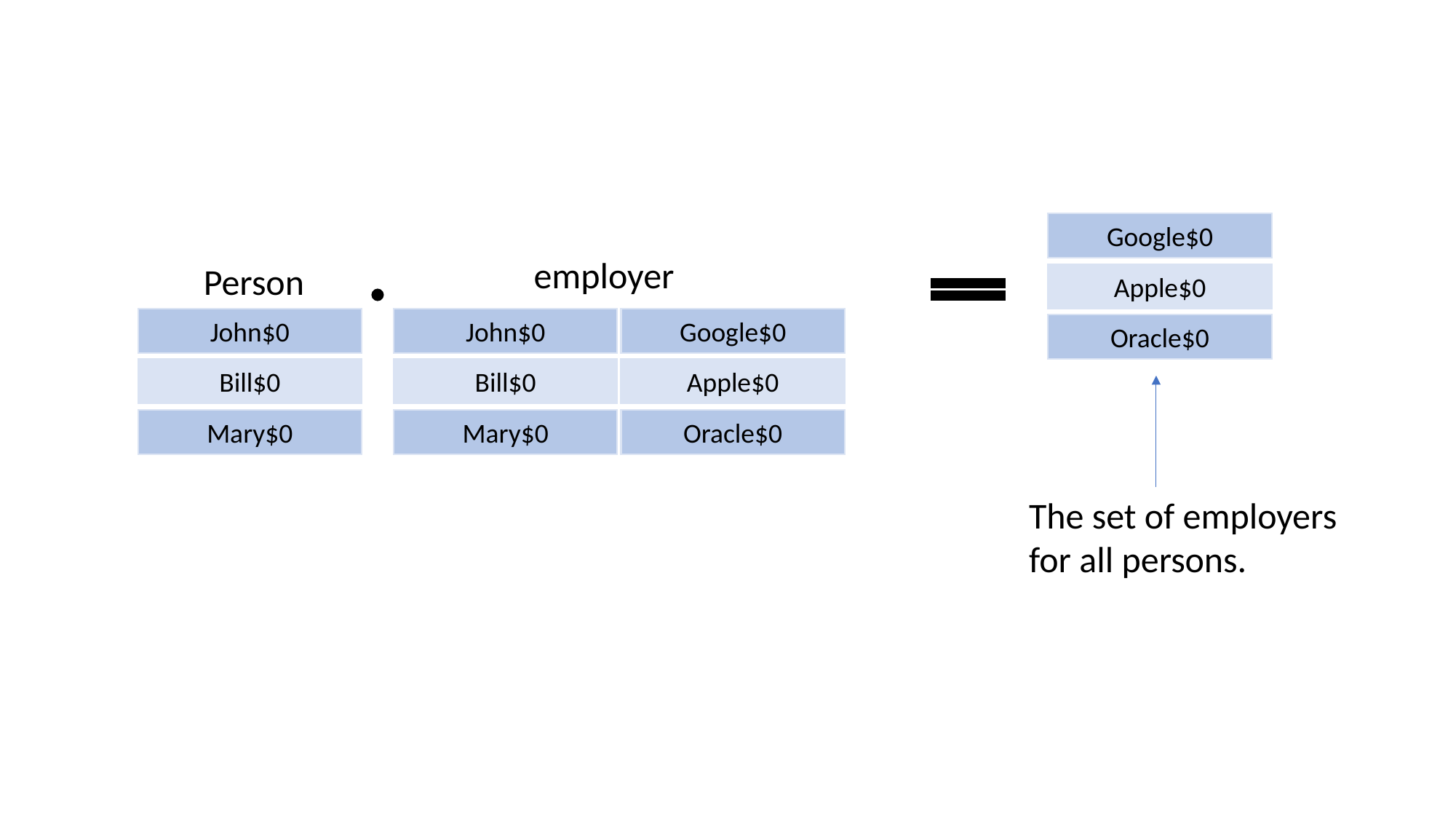

Google$0
employer
Person
Apple$0

John$0
John$0
Google$0
Oracle$0
Bill$0
Bill$0
Apple$0
Mary$0
Mary$0
Oracle$0
The set of employers for all persons.